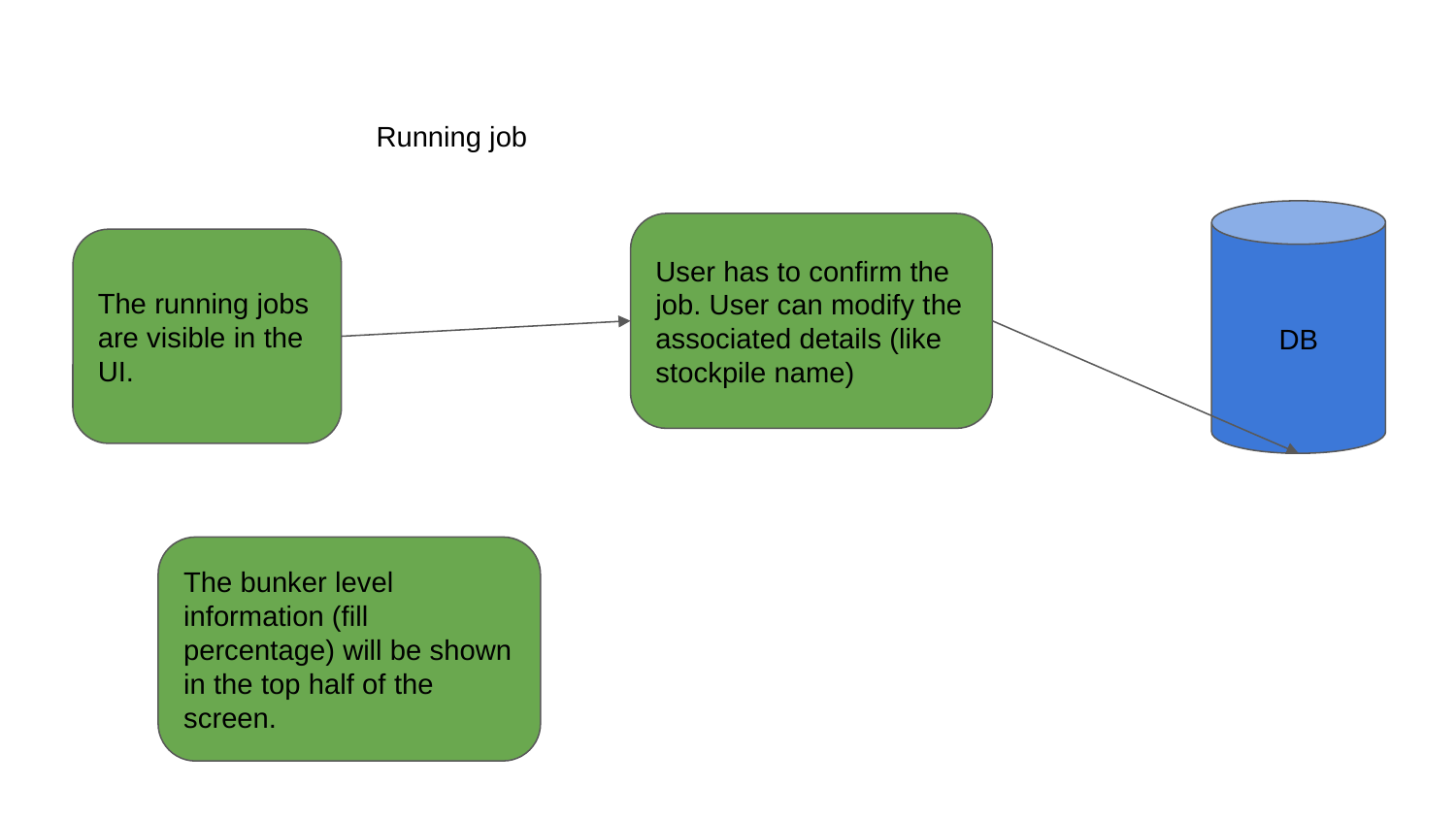

Running job
DB
User has to confirm the  job. User can modify the associated details (like stockpile name)
The running jobs are visible in the UI.
The bunker level information (fill percentage) will be shown in the top half of the screen.